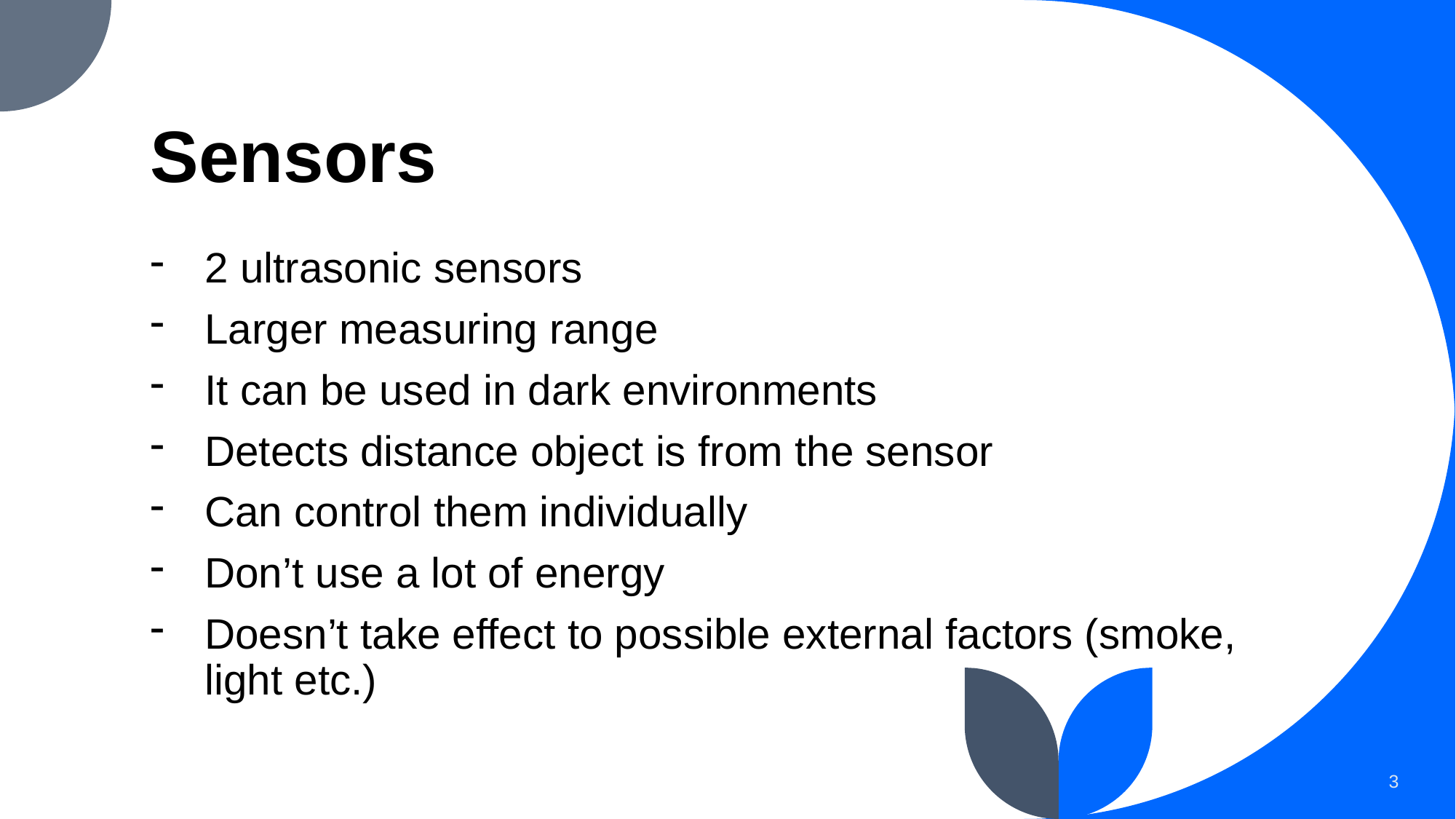

# Sensors
2 ultrasonic sensors
Larger measuring range
It can be used in dark environments
Detects distance object is from the sensor
Can control them individually
Don’t use a lot of energy
Doesn’t take effect to possible external factors (smoke, light etc.)

3